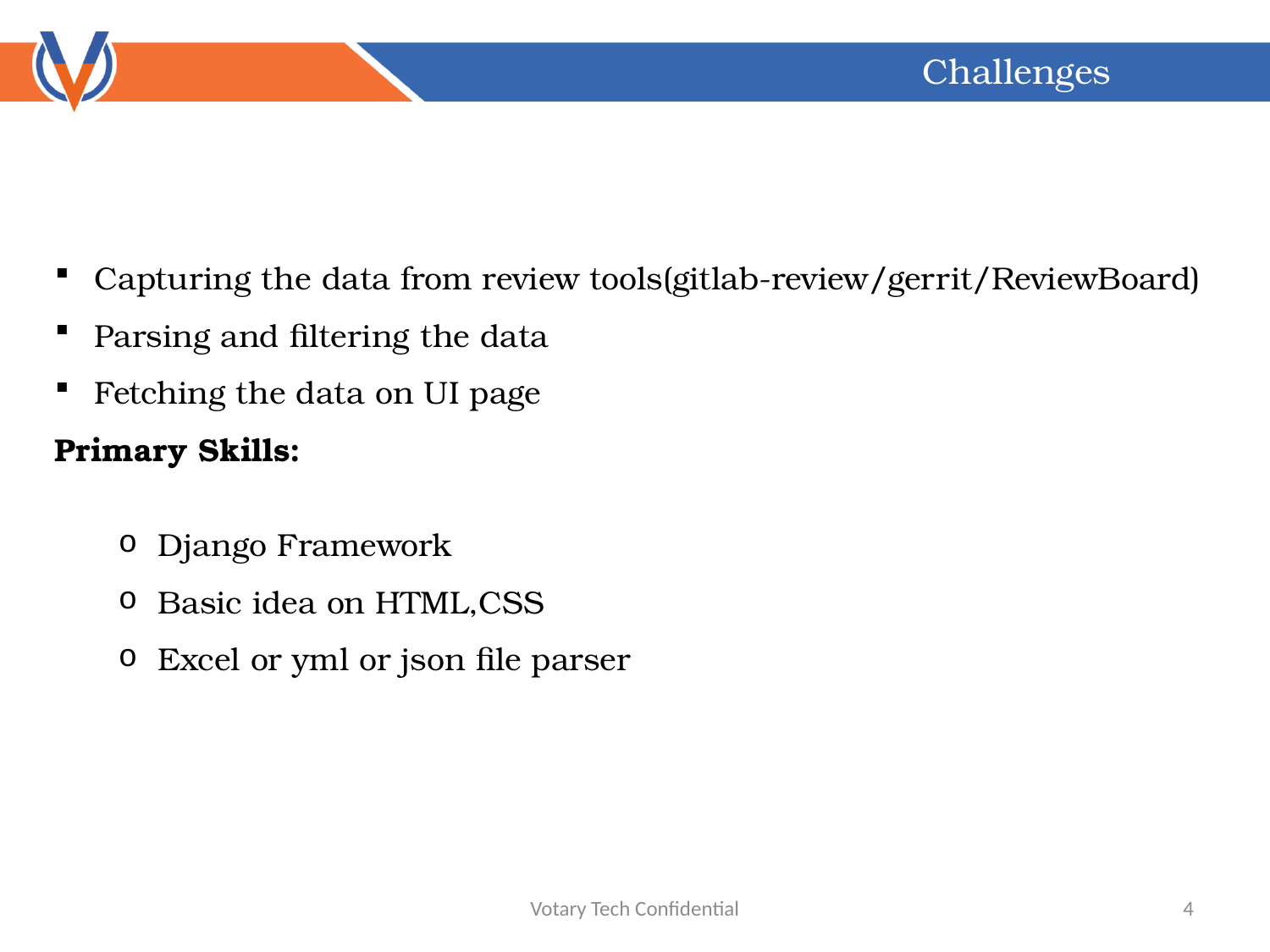

Challenges
Capturing the data from review tools(gitlab-review/gerrit/ReviewBoard)
Parsing and filtering the data
Fetching the data on UI page
Primary Skills:

Django Framework
Basic idea on HTML,CSS
Excel or yml or json file parser

Votary Tech Confidential
4